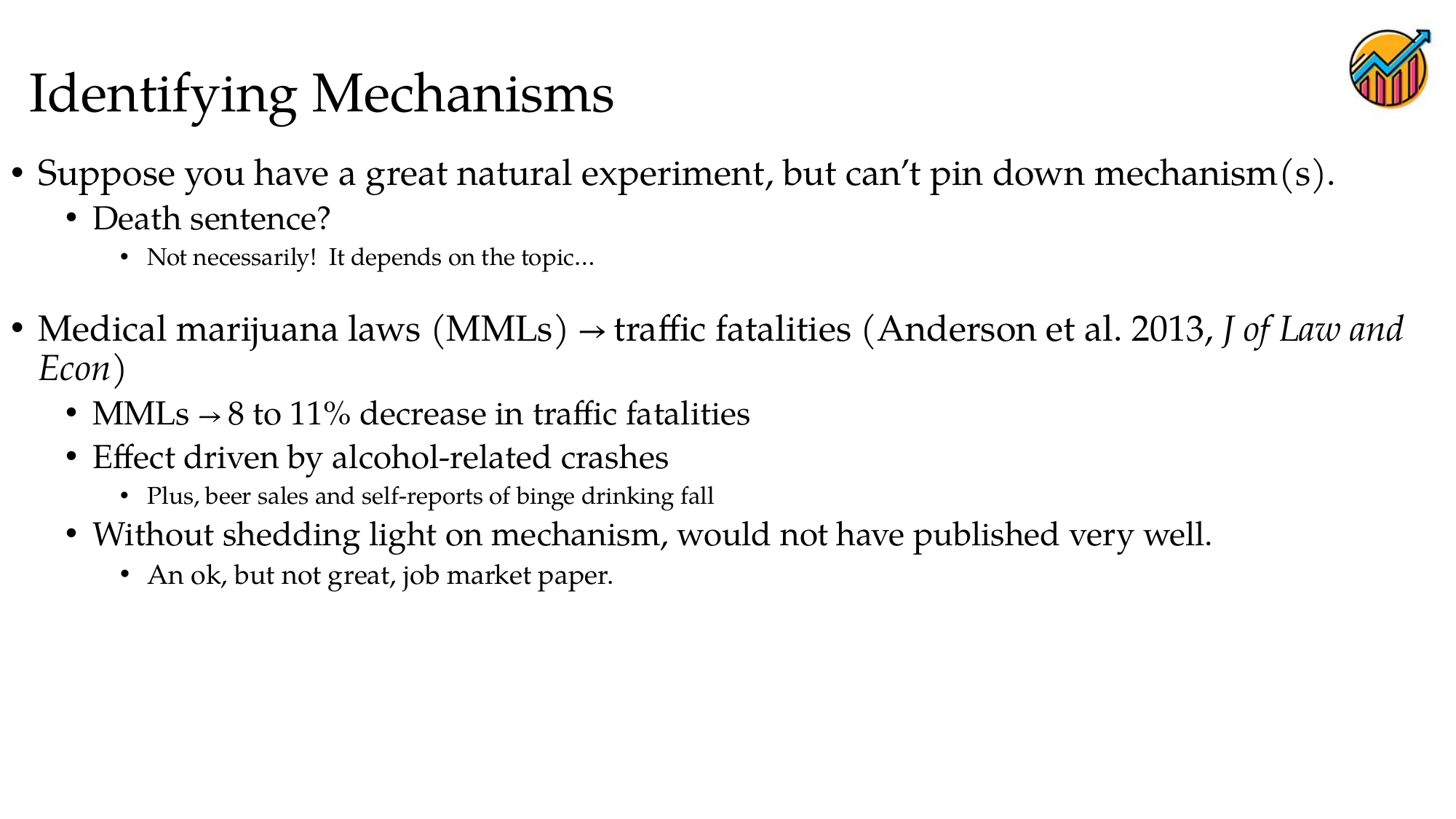

# Identifying Mechanisms
Suppose you have a great natural experiment, but can’t pin down mechanism(s).
Death sentence?
Not necessarily!  It depends on the topic…

Medical marijuana laws (MMLs) → traffic fatalities (Anderson et al. 2013, J of Law and Econ)
MMLs → 8 to 11% decrease in traffic fatalities
Effect driven by alcohol-related crashes
Plus, beer sales and self-reports of binge drinking fall
Without shedding light on mechanism, would not have published very well.
An ok, but not great, job market paper.